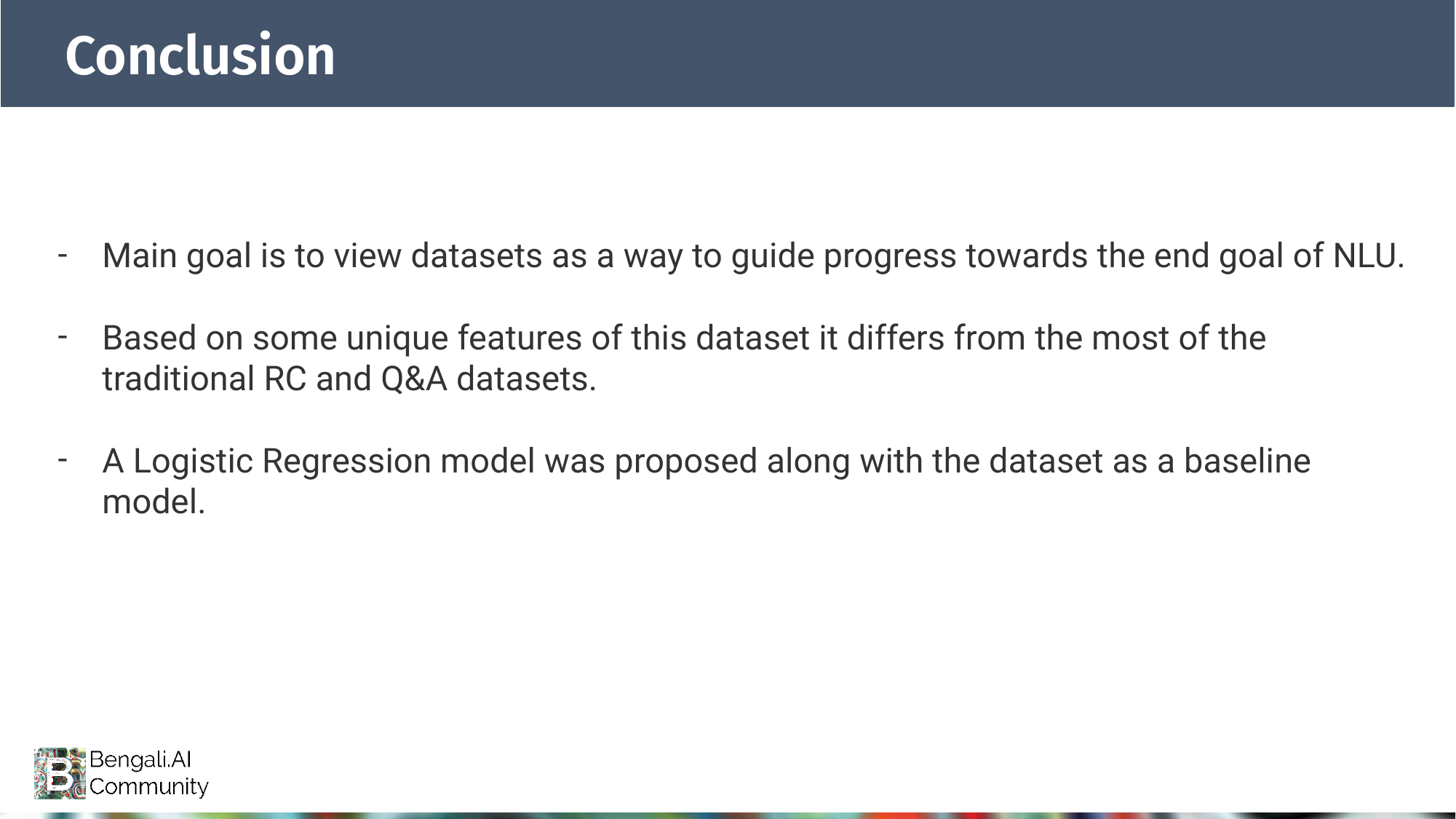

Conclusion
Main goal is to view datasets as a way to guide progress towards the end goal of NLU.

Based on some unique features of this dataset it differs from the most of the traditional RC and Q&A datasets.

A Logistic Regression model was proposed along with the dataset as a baseline model.